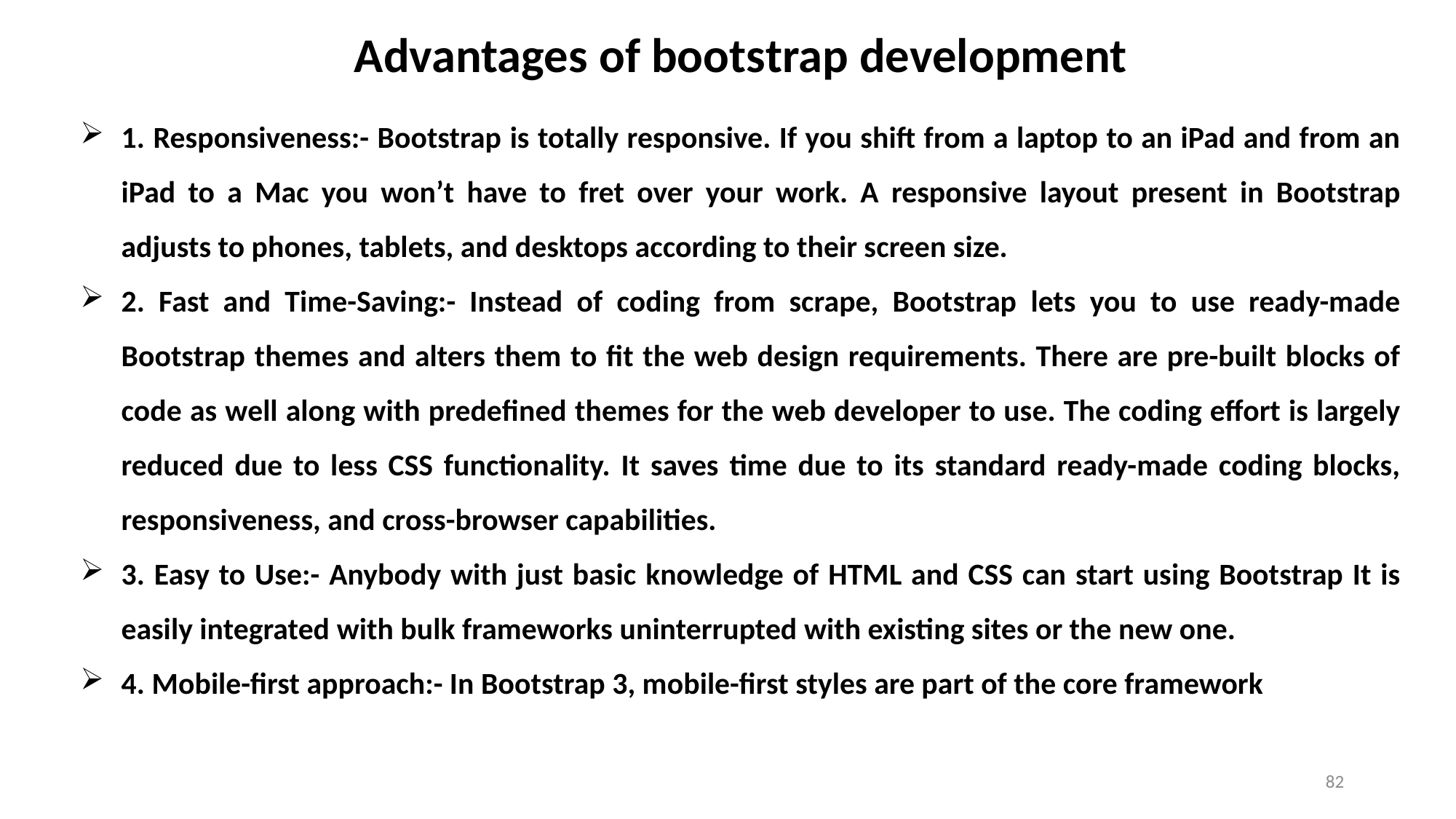

Advantages of bootstrap development
1. Responsiveness:- Bootstrap is totally responsive. If you shift from a laptop to an iPad and from an iPad to a Mac you won’t have to fret over your work. A responsive layout present in Bootstrap adjusts to phones, tablets, and desktops according to their screen size.
2. Fast and Time-Saving:- Instead of coding from scrape, Bootstrap lets you to use ready-made Bootstrap themes and alters them to fit the web design requirements. There are pre-built blocks of code as well along with predefined themes for the web developer to use. The coding effort is largely reduced due to less CSS functionality. It saves time due to its standard ready-made coding blocks, responsiveness, and cross-browser capabilities.
3. Easy to Use:- Anybody with just basic knowledge of HTML and CSS can start using Bootstrap It is easily integrated with bulk frameworks uninterrupted with existing sites or the new one.
4. Mobile-first approach:- In Bootstrap 3, mobile-first styles are part of the core framework
82